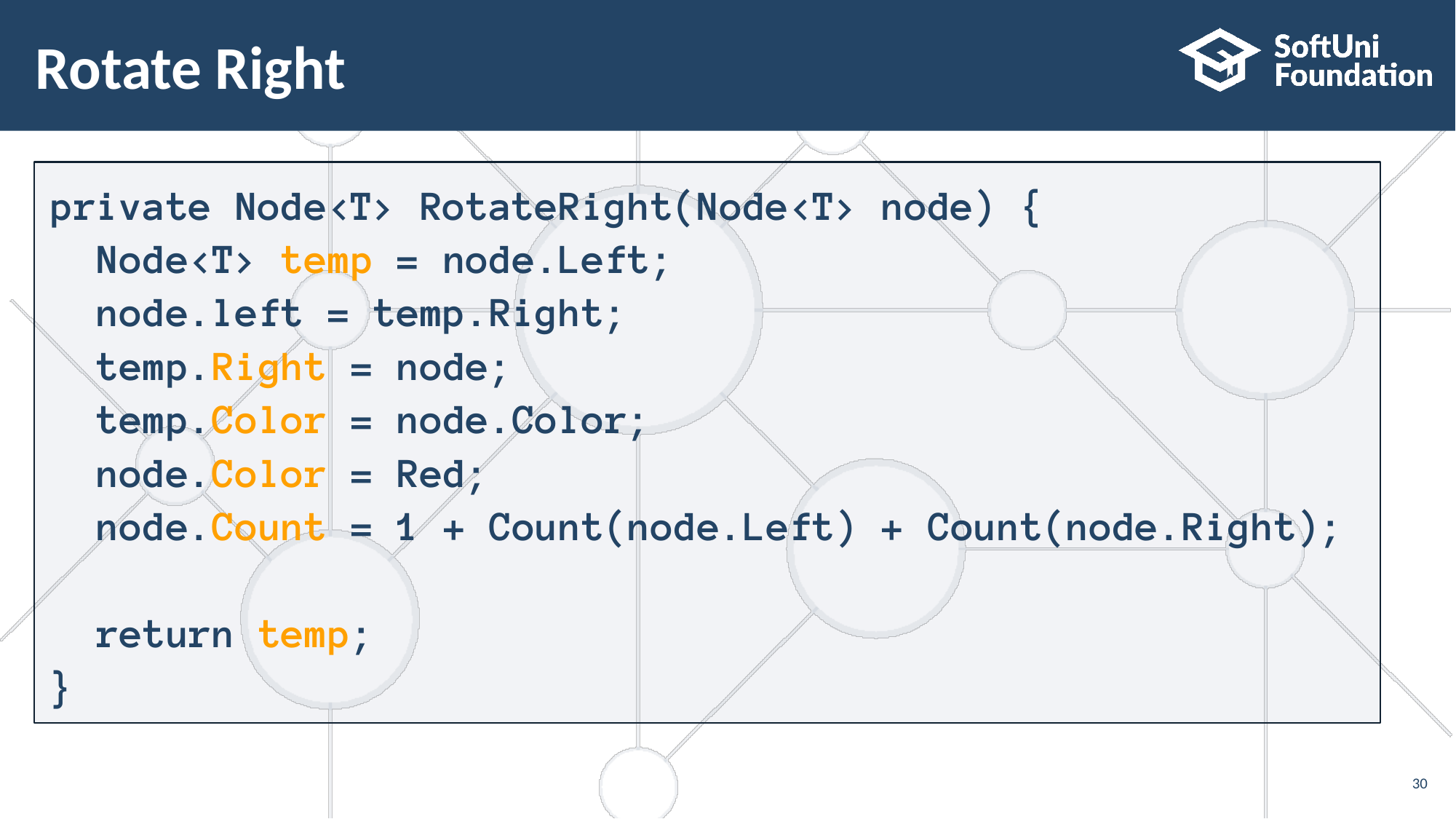

# Rotate Right

private Node<T> RotateRight(Node<T> node) {
  Node<T> temp = node.Left;
  node.left = temp.Right;
  temp.Right = node;
  temp.Color = node.Color;
  node.Color = Red;
  node.Count = 1 + Count(node.Left) + Count(node.Right);

  return temp;
}
30